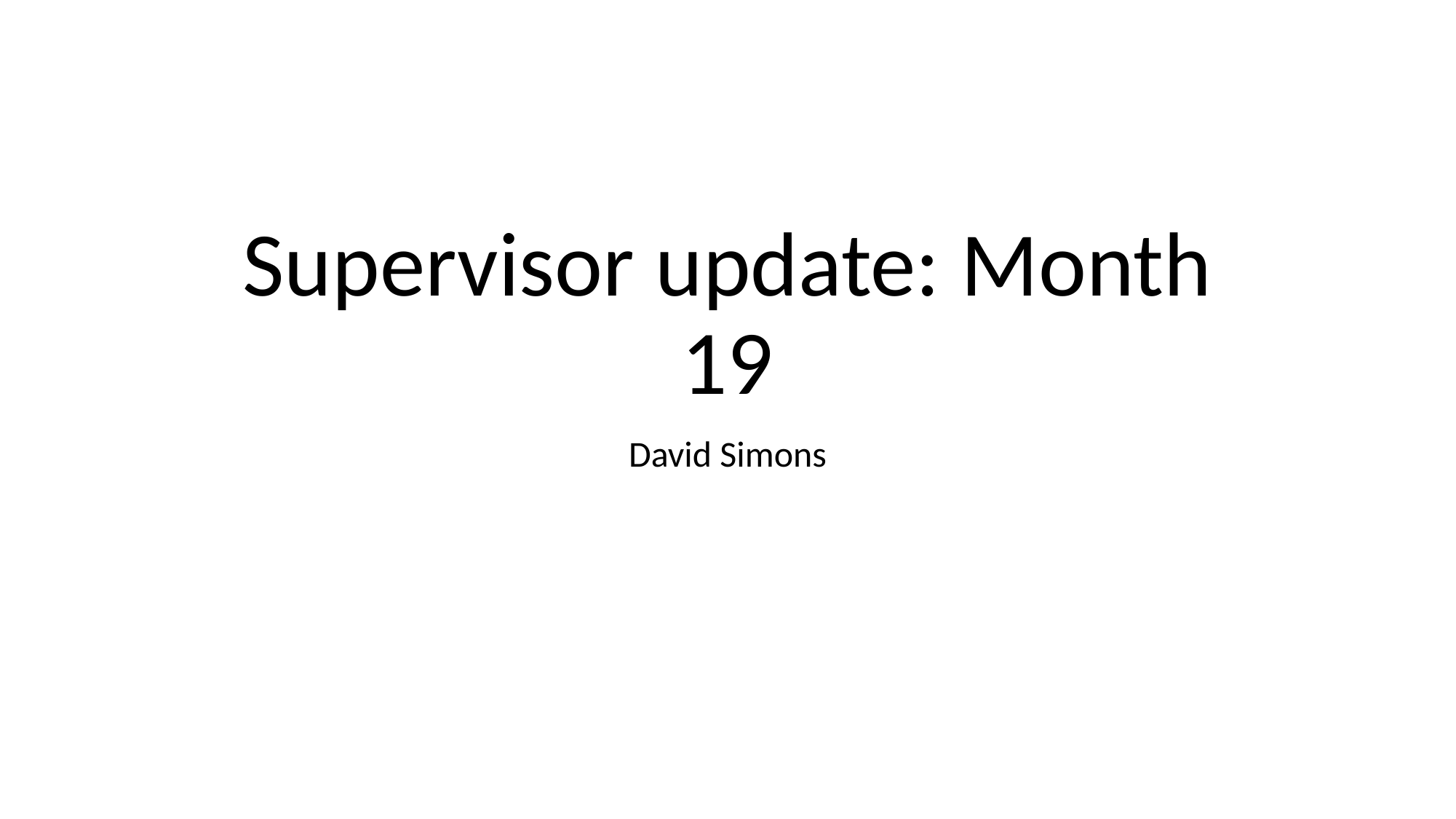

# Supervisor update: Month 19
David Simons